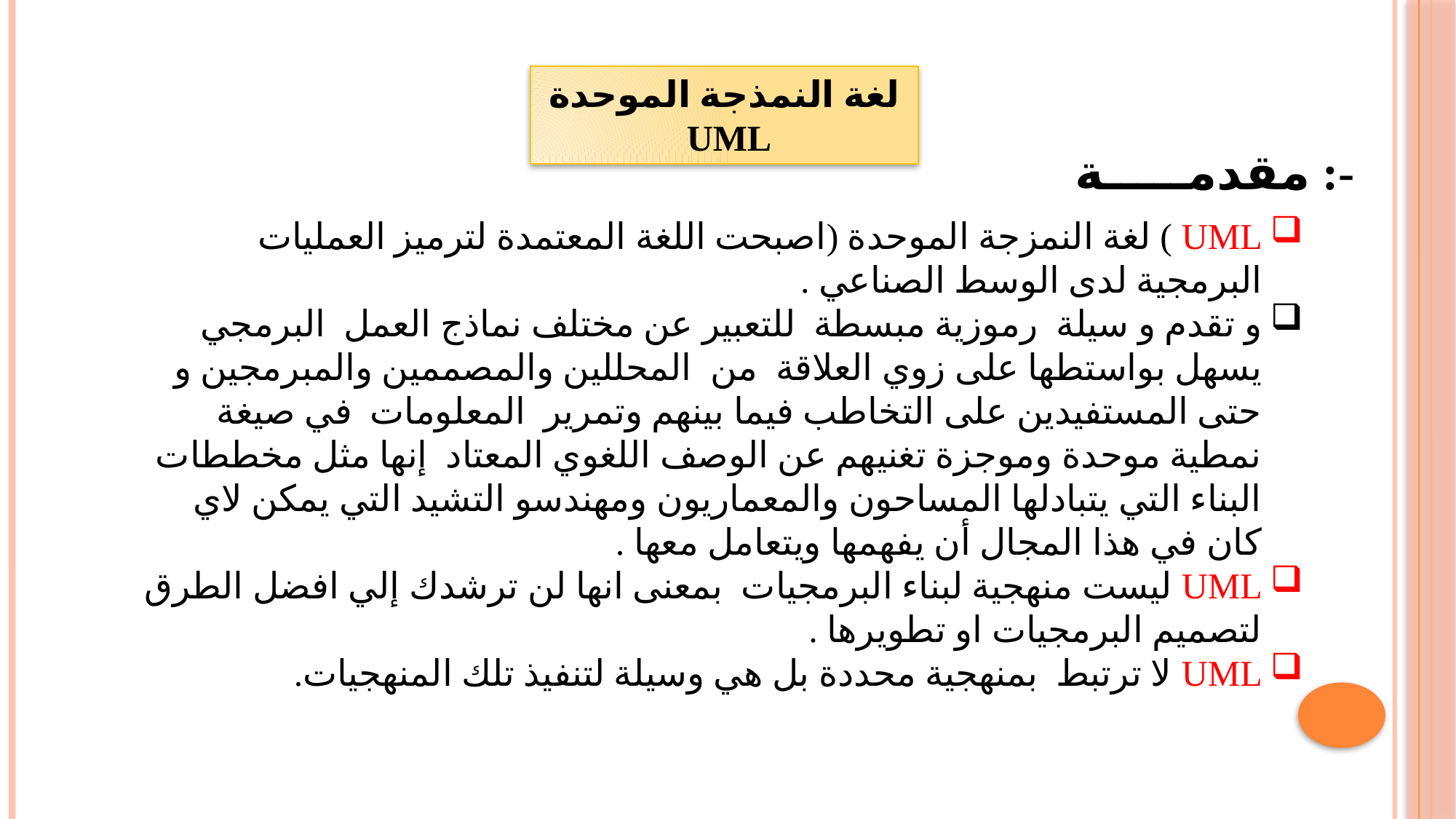

لغة النمذجة الموحدة UML
مقدمـــــة :-
UML ) لغة النمزجة الموحدة (اصبحت اللغة المعتمدة لترميز العمليات البرمجية لدى الوسط الصناعي .
و تقدم و سيلة  رموزية مبسطة  للتعبير عن مختلف نماذج العمل  البرمجي يسهل بواستطها على زوي العلاقة  من  المحللين والمصممين والمبرمجين و حتى المستفيدين على التخاطب فيما بينهم وتمرير  المعلومات  في صيغة  نمطية موحدة وموجزة تغنيهم عن الوصف اللغوي المعتاد  إنها مثل مخططات البناء التي يتبادلها المساحون والمعماريون ومهندسو التشيد التي يمكن لاي كان في هذا المجال أن يفهمها ويتعامل معها .
UML ليست منهجية لبناء البرمجيات  بمعنى انها لن ترشدك إلي افضل الطرق لتصميم البرمجيات او تطويرها .
UML لا ترتبط  بمنهجية محددة بل هي وسيلة لتنفيذ تلك المنهجيات.